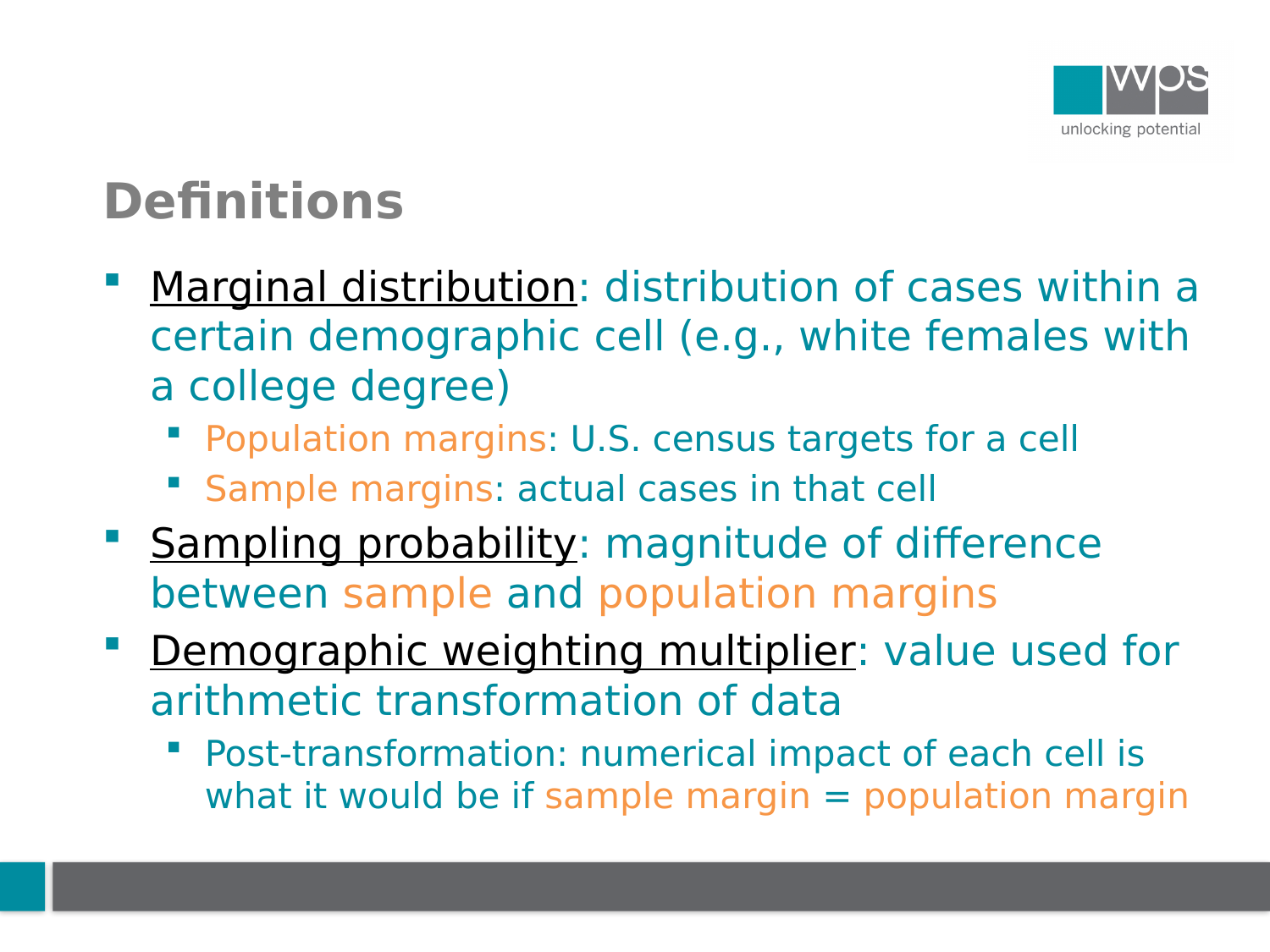

# Definitions
Marginal distribution: distribution of cases within a certain demographic cell (e.g., white females with a college degree)
Population margins: U.S. census targets for a cell
Sample margins: actual cases in that cell
Sampling probability: magnitude of difference between sample and population margins
Demographic weighting multiplier: value used for arithmetic transformation of data
Post-transformation: numerical impact of each cell is what it would be if sample margin = population margin